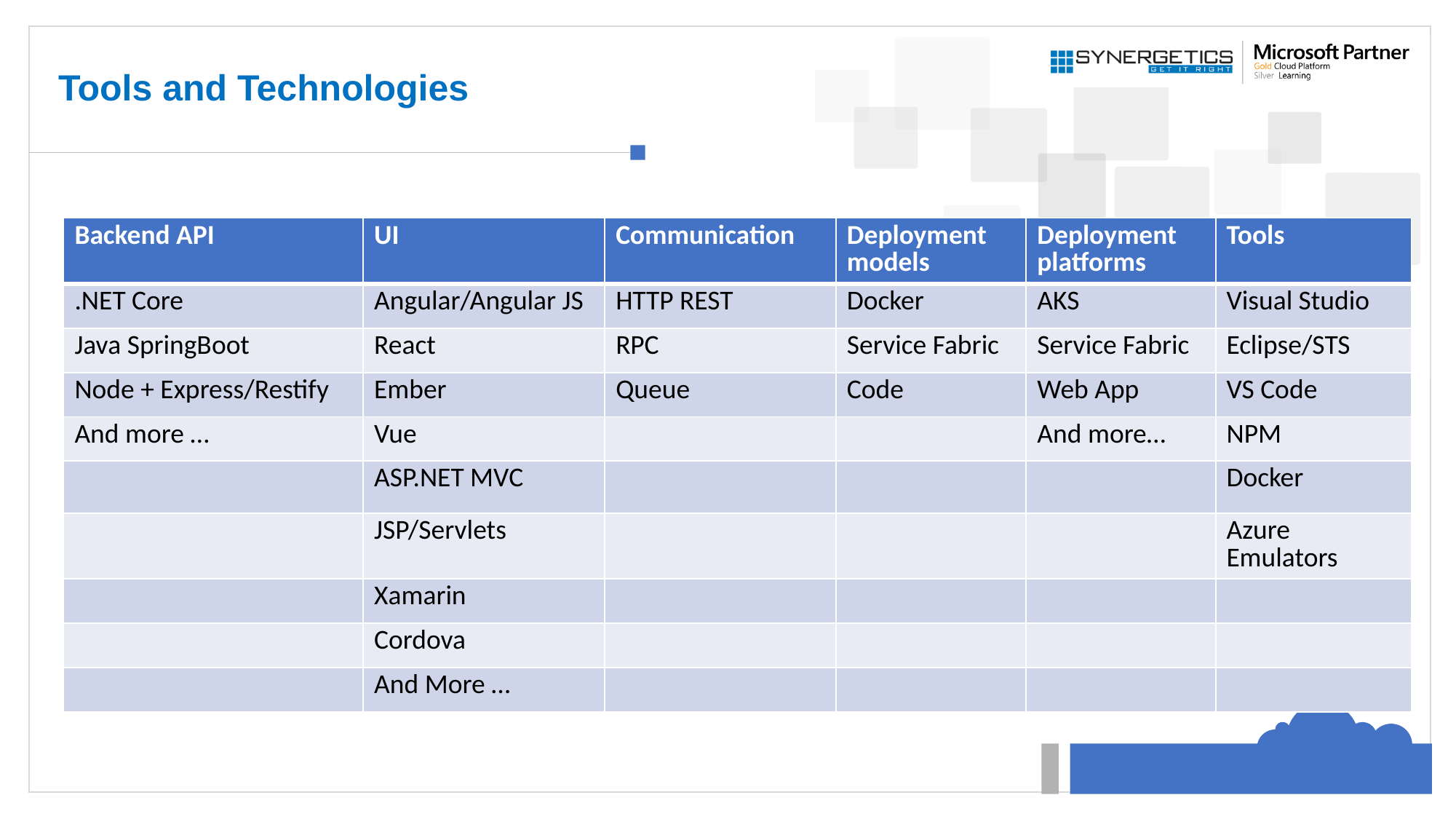

# Tools and Technologies
| Backend API | UI | Communication | Deployment models | Deployment platforms | Tools |
| --- | --- | --- | --- | --- | --- |
| .NET Core | Angular/Angular JS | HTTP REST | Docker | AKS | Visual Studio |
| Java SpringBoot | React | RPC | Service Fabric | Service Fabric | Eclipse/STS |
| Node + Express/Restify | Ember | Queue | Code | Web App | VS Code |
| And more … | Vue |  |  | And more… | NPM |
|  | ASP.NET MVC |  |  |  | Docker |
|  | JSP/Servlets |  |  |  | Azure Emulators |
|  | Xamarin |  |  |  |  |
|  | Cordova |  |  |  |  |
|  | And More … |  |  |  |  |